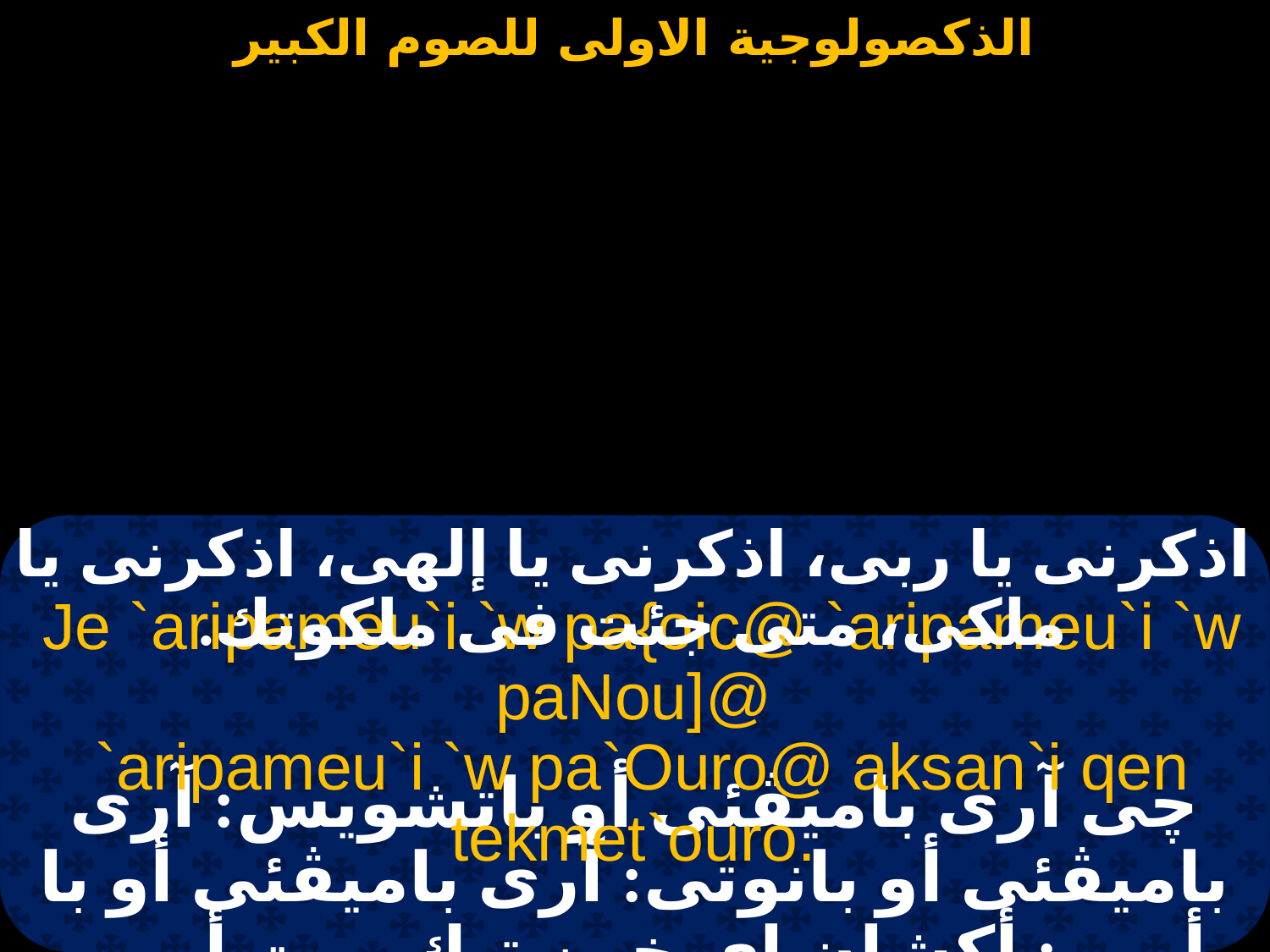

#
اذكرنى يا ربى، اذكرنى يا إلهى، اذكرنى يا ملكى، متى جئت فى ملكوتك.
 Je `aripameu`i `w pa{oic@ `aripameu`i `w paNou]@
 `aripameu`i `w pa`Ouro@ aksan`i qen tekmet`ouro.
چى آرى باميڤئى أو باتشويس: آرى باميڤئى أو بانوتى: آرى باميڤئى أو با أورو: أكشان إي خين تيك ميت أورو.